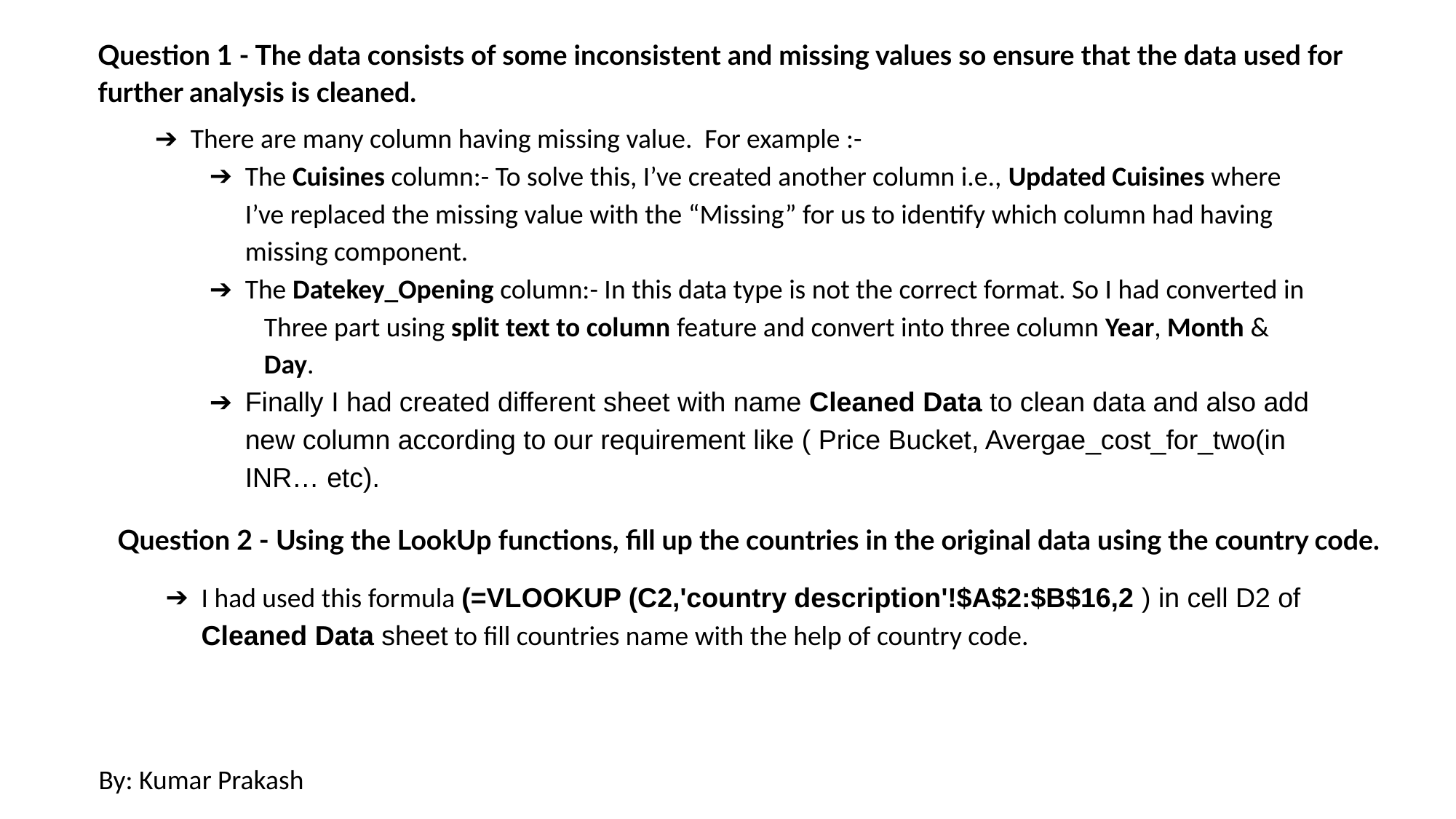

Question 1 - The data consists of some inconsistent and missing values so ensure that the data used for further analysis is cleaned.
There are many column having missing value.  For example :-
The Cuisines column:- To solve this, I’ve created another column i.e., Updated Cuisines where I’ve replaced the missing value with the “Missing” for us to identify which column had having missing component.
The Datekey_Opening column:- In this data type is not the correct format. So I had converted in
Three part using split text to column feature and convert into three column Year, Month & Day.
Finally I had created different sheet with name Cleaned Data to clean data and also add new column according to our requirement like ( Price Bucket, Avergae_cost_for_two(in INR… etc).

Question 2 - Using the LookUp functions, fill up the countries in the original data using the country code.
I had used this formula (=VLOOKUP (C2,'country description'!$A$2:$B$16,2 ) in cell D2 of Cleaned Data sheet to fill countries name with the help of country code.

By: Kumar Prakash